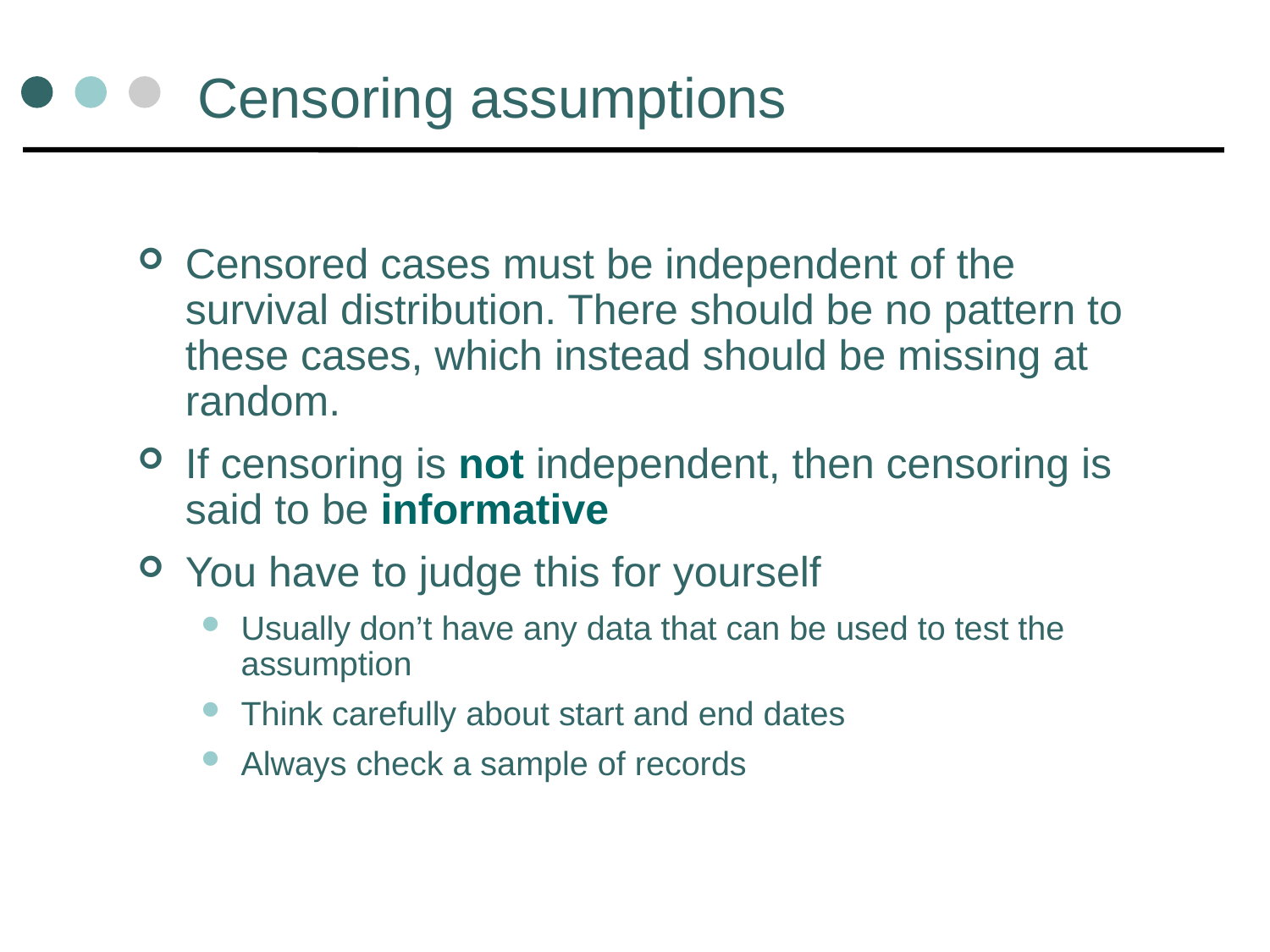

# Censoring assumptions
Censored cases must be independent of the survival distribution. There should be no pattern to these cases, which instead should be missing at random.
If censoring is not independent, then censoring is said to be informative
You have to judge this for yourself
Usually don’t have any data that can be used to test the assumption
Think carefully about start and end dates
Always check a sample of records